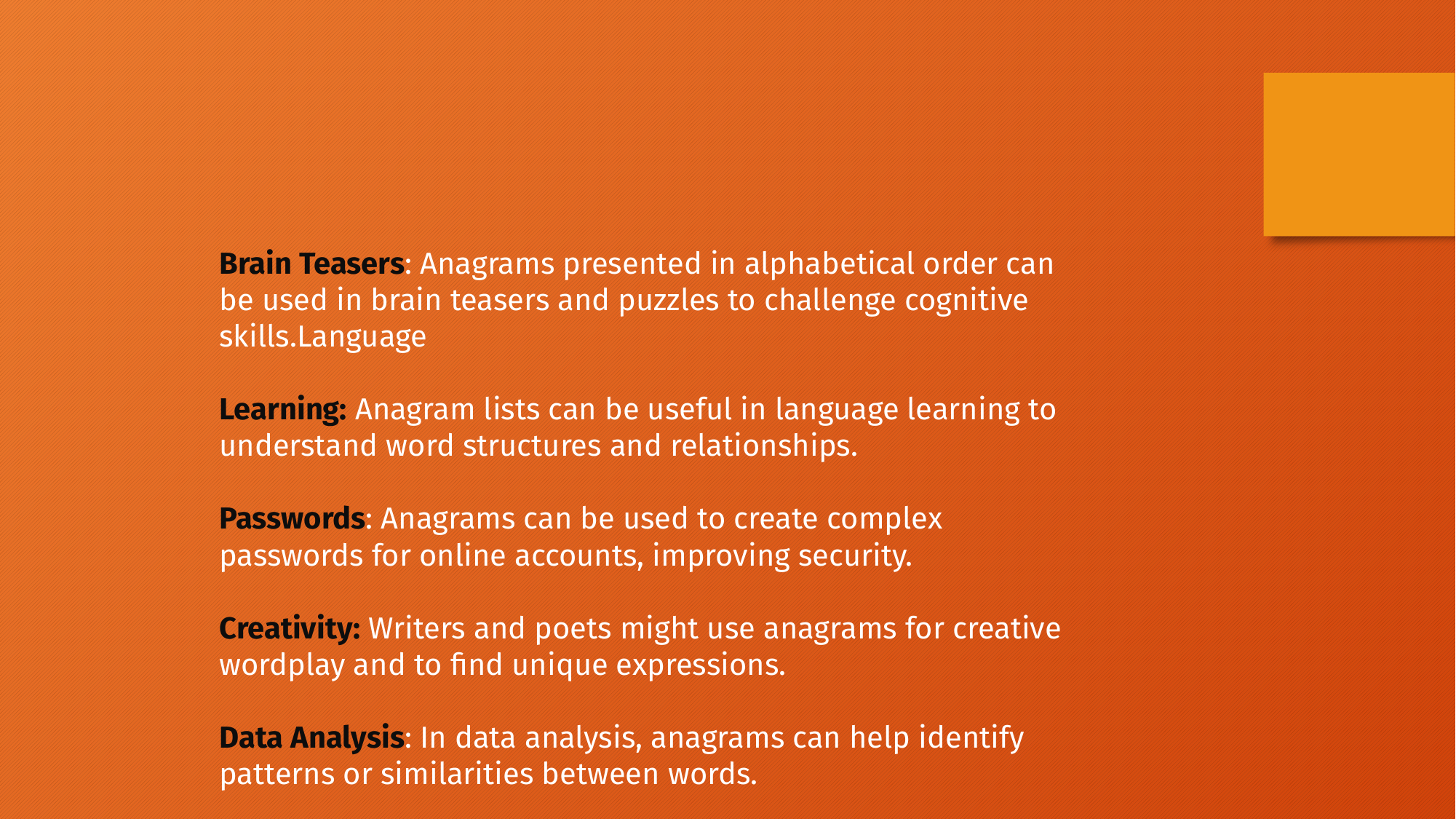

Brain Teasers: Anagrams presented in alphabetical order can be used in brain teasers and puzzles to challenge cognitive skills.Language

Learning: Anagram lists can be useful in language learning to understand word structures and relationships.

Passwords: Anagrams can be used to create complex passwords for online accounts, improving security.

Creativity: Writers and poets might use anagrams for creative wordplay and to find unique expressions.

Data Analysis: In data analysis, anagrams can help identify patterns or similarities between words.